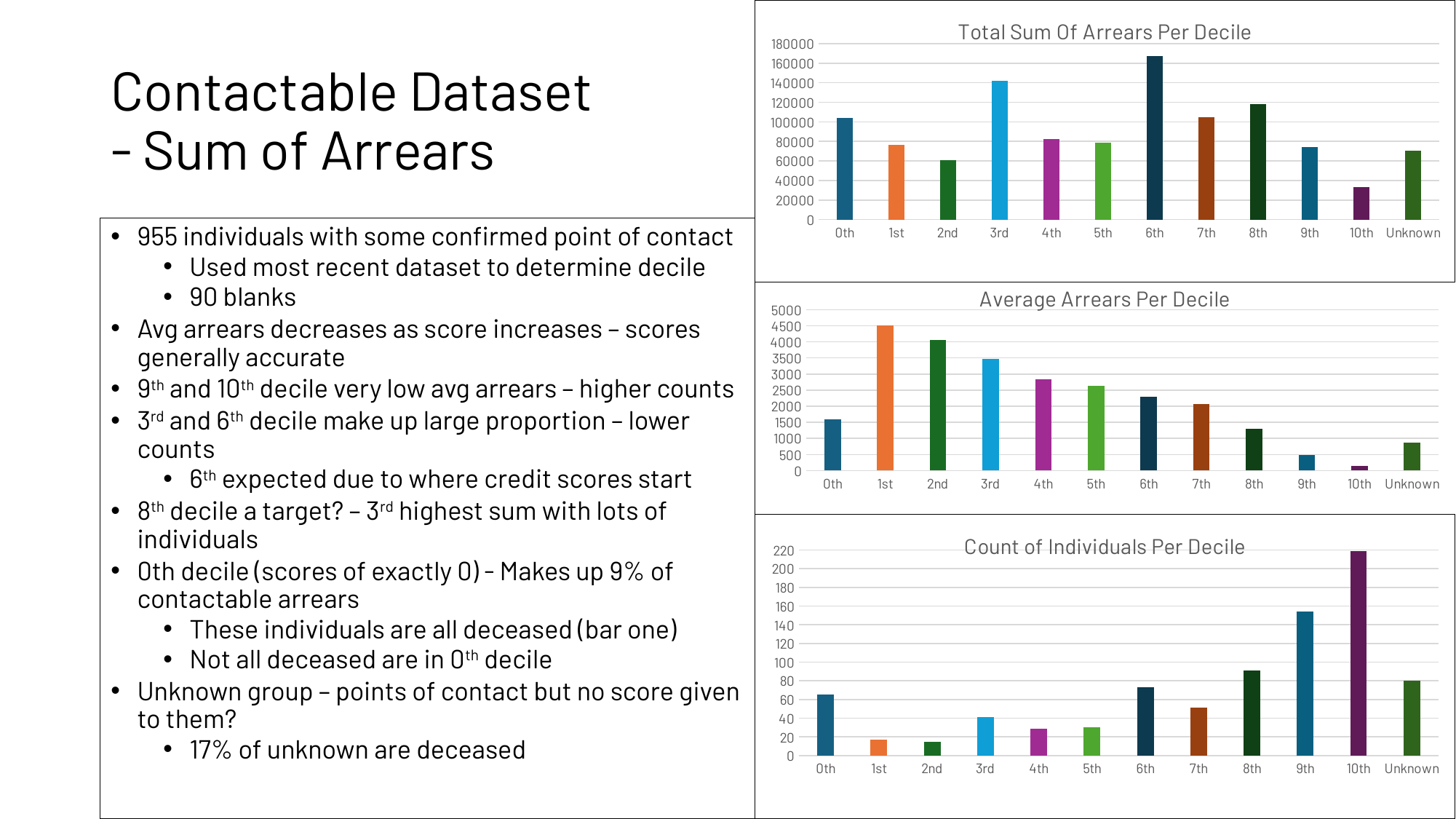

### Chart: Total Sum Of Arrears Per Decile

| Category |  |
|---|---|
| 0th | 103857.0 |
| 1st | 76618.0 |
| 2nd | 60941.0 |
| 3rd | 141879.0 |
| 4th | 82525.0 |
| 5th | 78852.0 |
| 6th | 167363.0 |
| 7th | 104870.0 |
| 8th | 117850.0 |
| 9th | 73965.0 |
| 10th | 33046.0 |
| Unknown | 70375.0 |
# Contactable Dataset - Sum of Arrears
955 individuals with some confirmed point of contact
Used most recent dataset to determine decile
90 blanks
Avg arrears decreases as score increases – scores generally accurate
9th and 10th decile very low avg arrears – higher counts
3rd and 6th decile make up large proportion – lower counts
6th expected due to where credit scores start
8th decile a target? – 3rd highest sum with lots of individuals
0th decile (scores of exactly 0) - Makes up 9% of contactable arrears
These individuals are all deceased (bar one)
Not all deceased are in 0th decile
Unknown group – points of contact but no score given to them?
17% of unknown are deceased

### Chart: Average Arrears Per Decile

| Category |  |
|---|---|
| 0th | 1597.8 |
| 1st | 4506.941176470588 |
| 2nd | 4062.733333333333 |
| 3rd | 3460.4634146341464 |
| 4th | 2845.689655172414 |
| 5th | 2628.4 |
| 6th | 2292.6438356164385 |
| 7th | 2056.274509803922 |
| 8th | 1295.0549450549452 |
| 9th | 480.2922077922078 |
| 10th | 150.89497716894977 |
| Unknown | 879.6875 |

### Chart: Count of Individuals Per Decile

| Category |  |
|---|---|
| 0th | 65.0 |
| 1st | 17.0 |
| 2nd | 15.0 |
| 3rd | 41.0 |
| 4th | 29.0 |
| 5th | 30.0 |
| 6th | 73.0 |
| 7th | 51.0 |
| 8th | 91.0 |
| 9th | 154.0 |
| 10th | 219.0 |
| Unknown | 80.0 |